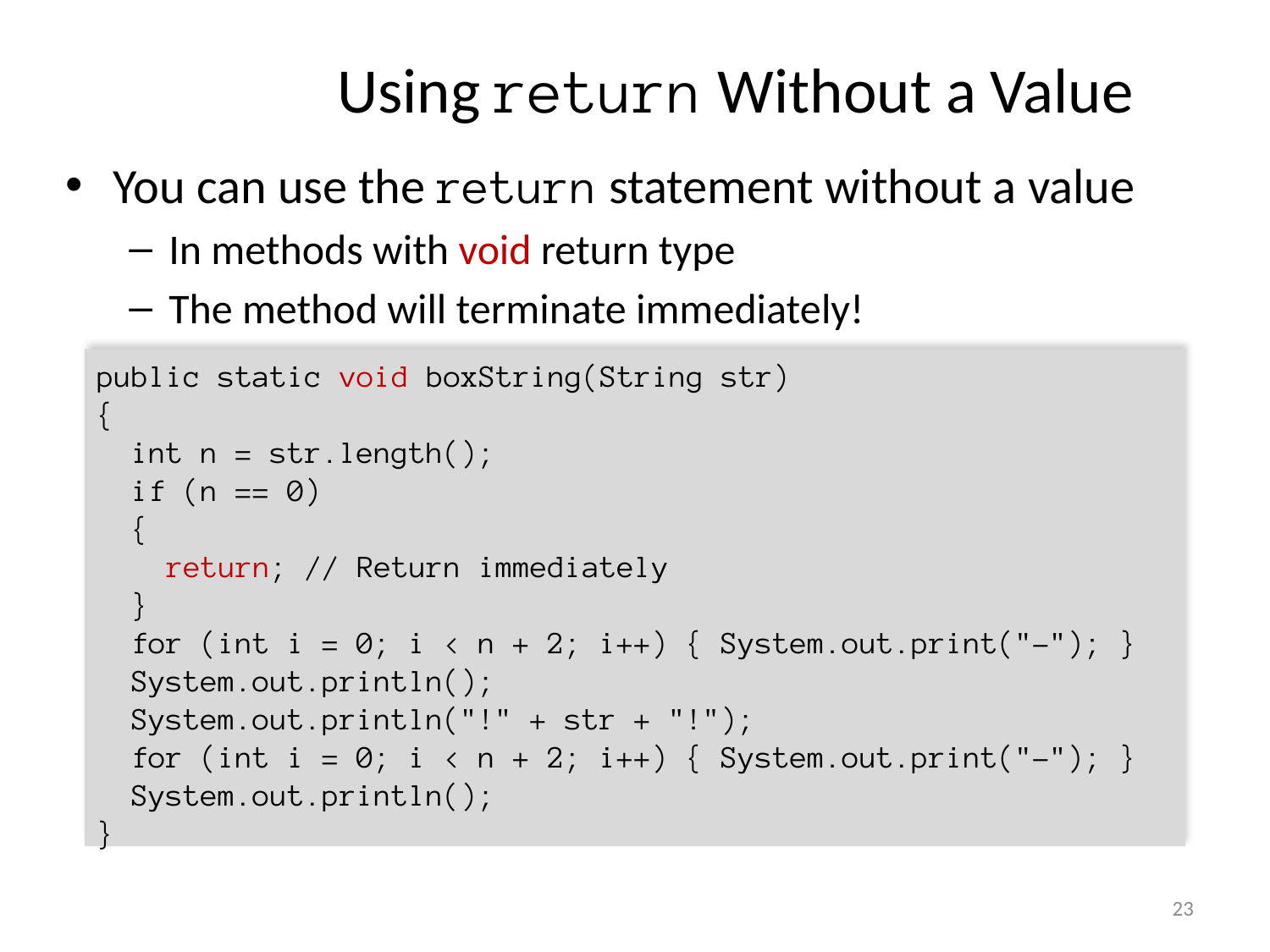

# Using return Without a Value
You can use the return statement without a value
In methods with void return type
The method will terminate immediately!
public static void boxString(String str)
{
  int n = str.length();
  if (n == 0)
  {
    return; // Return immediately
  }
  for (int i = 0; i < n + 2; i++) { System.out.print("-"); }
  System.out.println();
  System.out.println("!" + str + "!");
  for (int i = 0; i < n + 2; i++) { System.out.print("-"); }
  System.out.println();
}
23